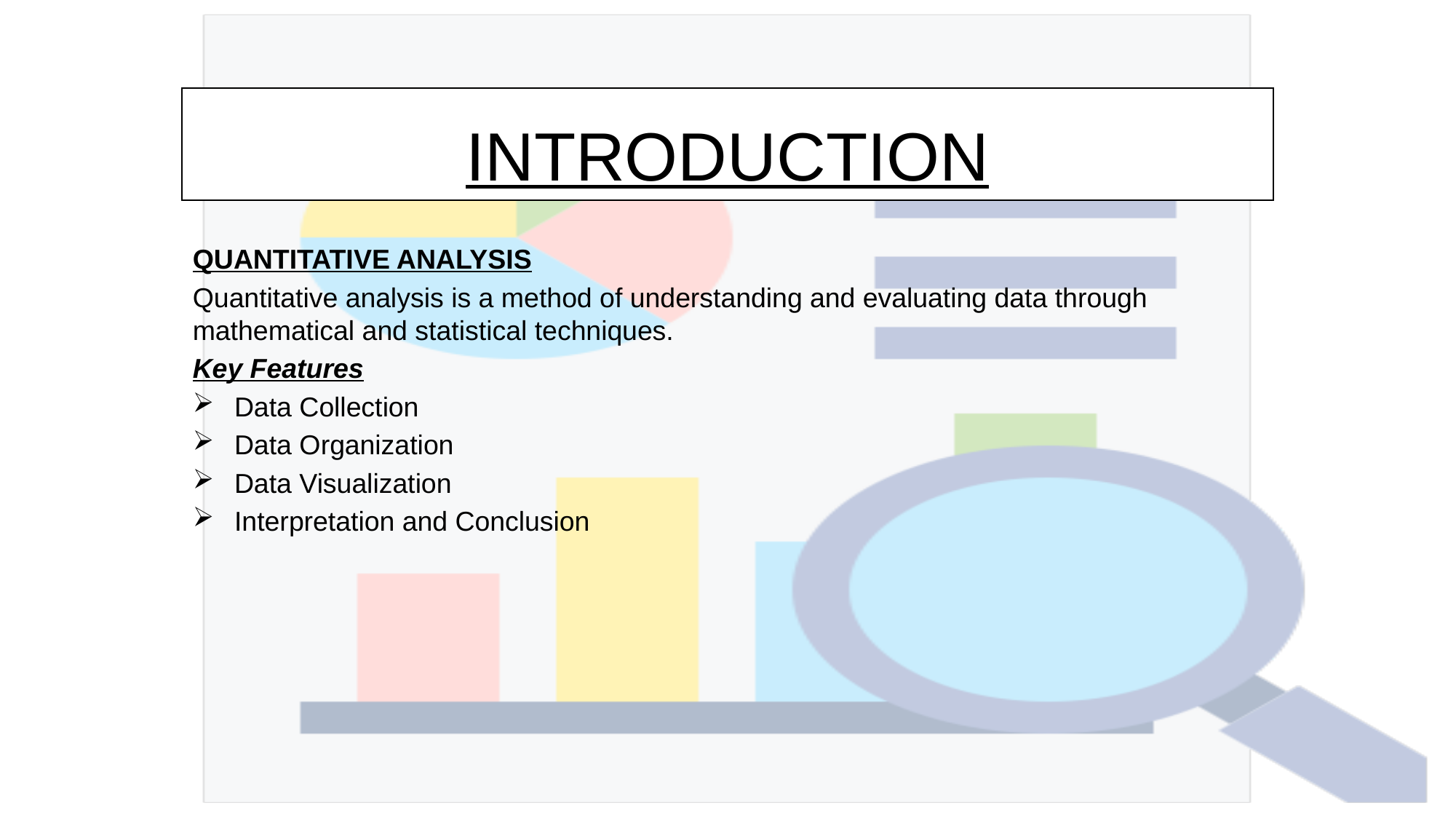

# INTRODUCTION
QUANTITATIVE ANALYSIS
Quantitative analysis is a method of understanding and evaluating data through mathematical and statistical techniques.
Key Features
 Data Collection
 Data Organization
 Data Visualization
 Interpretation and Conclusion